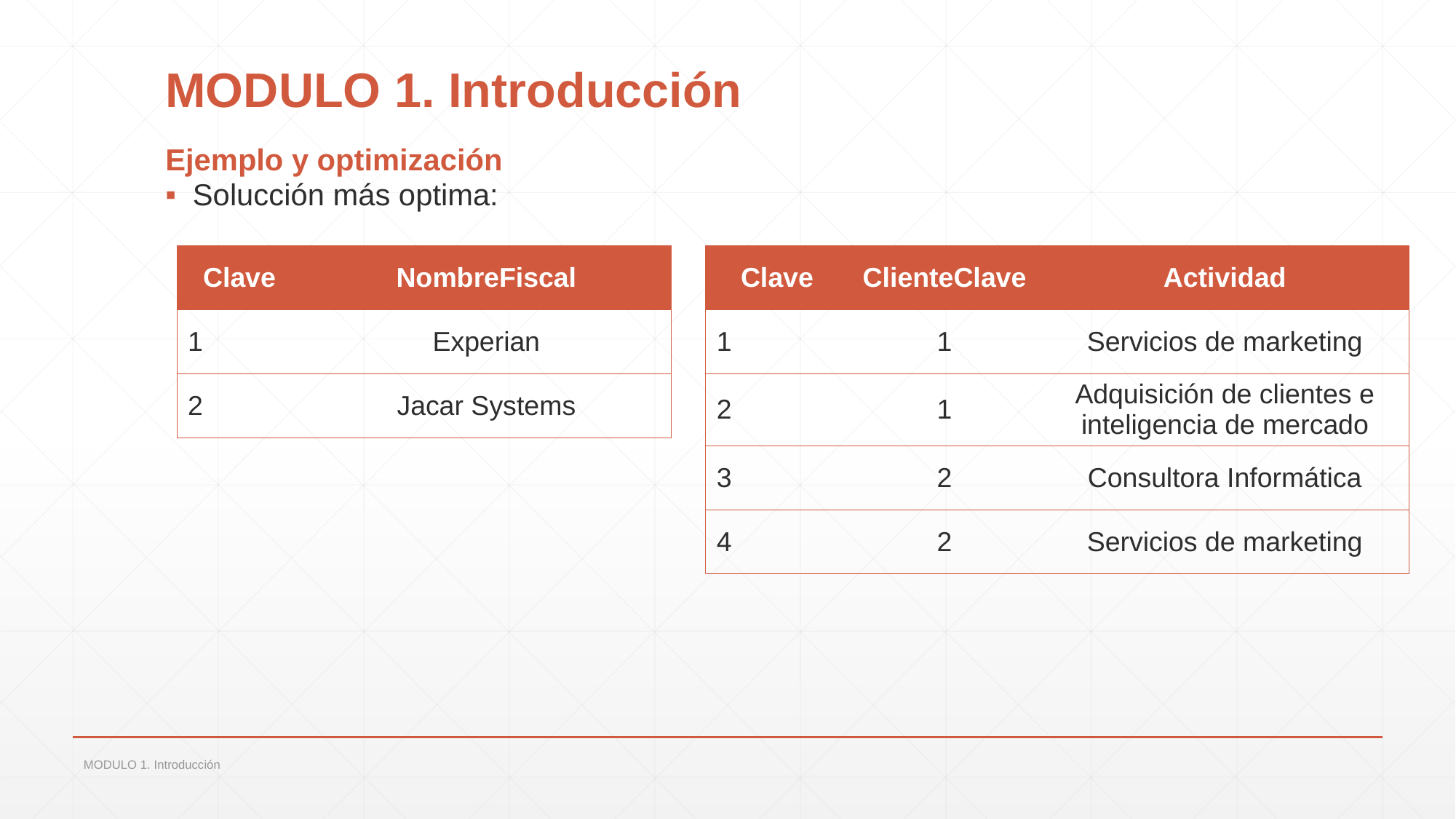

# MODULO 1. Introducción
Ejemplo y optimización
Solucción más optima:

| Clave | NombreFiscal |
| --- | --- |
| 1 | Experian |
| 2 | Jacar Systems |
| Clave | ClienteClave | Actividad |
| --- | --- | --- |
| 1 | 1 | Servicios de marketing |
| 2 | 1 | Adquisición de clientes e inteligencia de mercado |
| 3 | 2 | Consultora Informática |
| 4 | 2 | Servicios de marketing |
MODULO 1. Introducción